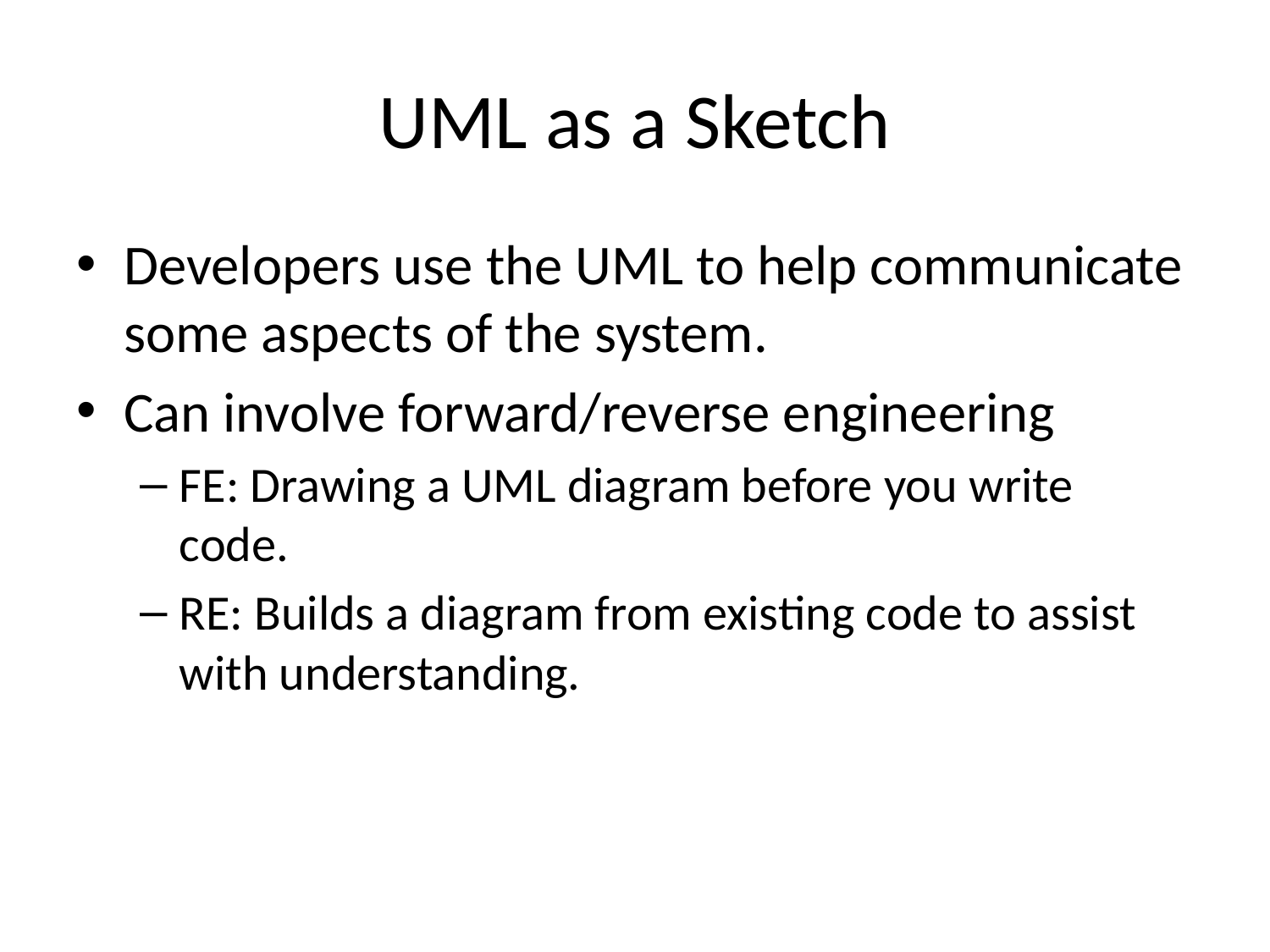

# UML as a Sketch
Developers use the UML to help communicate some aspects of the system.
Can involve forward/reverse engineering
FE: Drawing a UML diagram before you write code.
RE: Builds a diagram from existing code to assist with understanding.